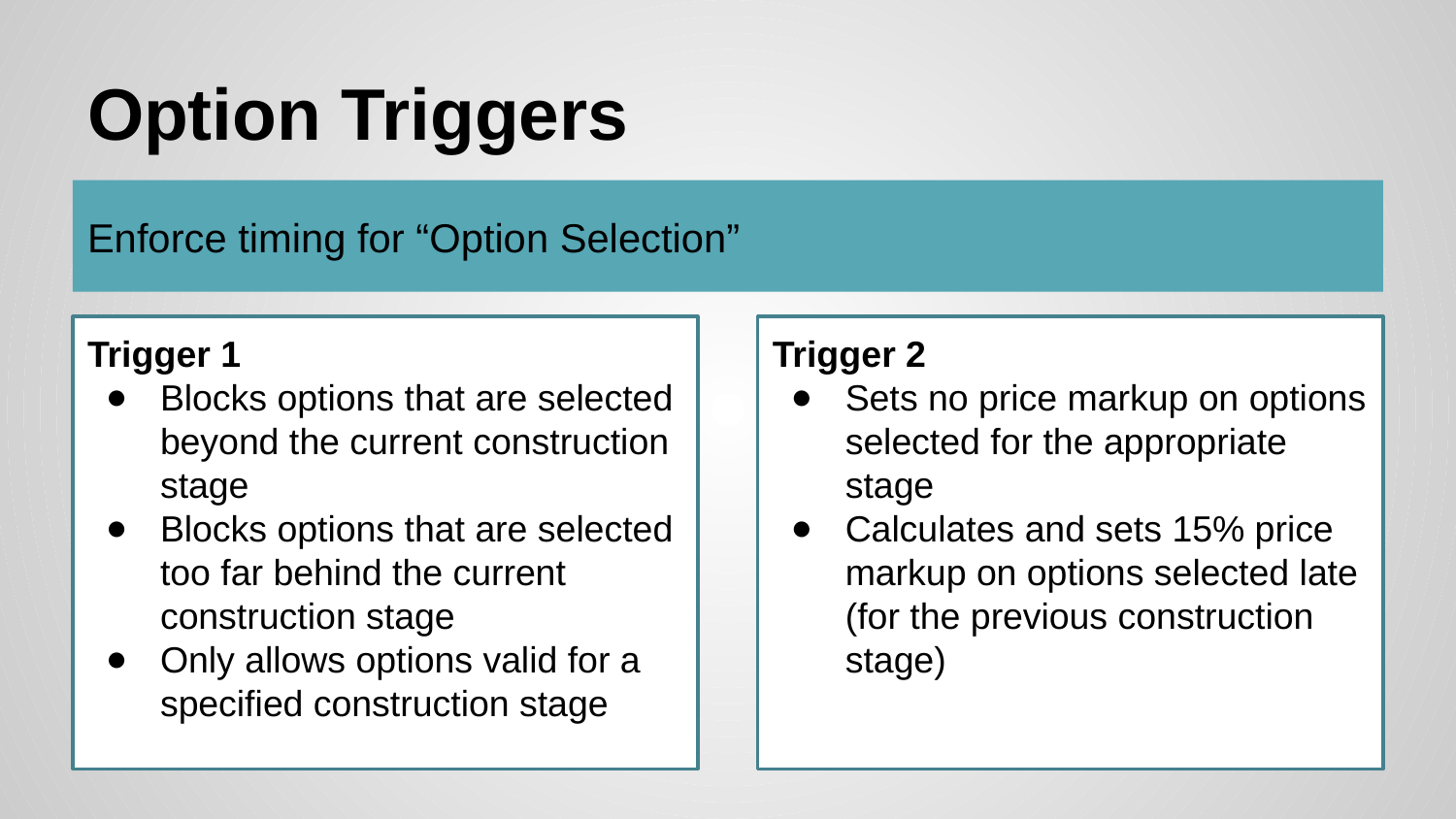

# Option Triggers
Enforce timing for “Option Selection”
Trigger 1
Blocks options that are selected beyond the current construction stage
Blocks options that are selected too far behind the current construction stage
Only allows options valid for a specified construction stage
Trigger 2
Sets no price markup on options selected for the appropriate stage
Calculates and sets 15% price markup on options selected late (for the previous construction stage)